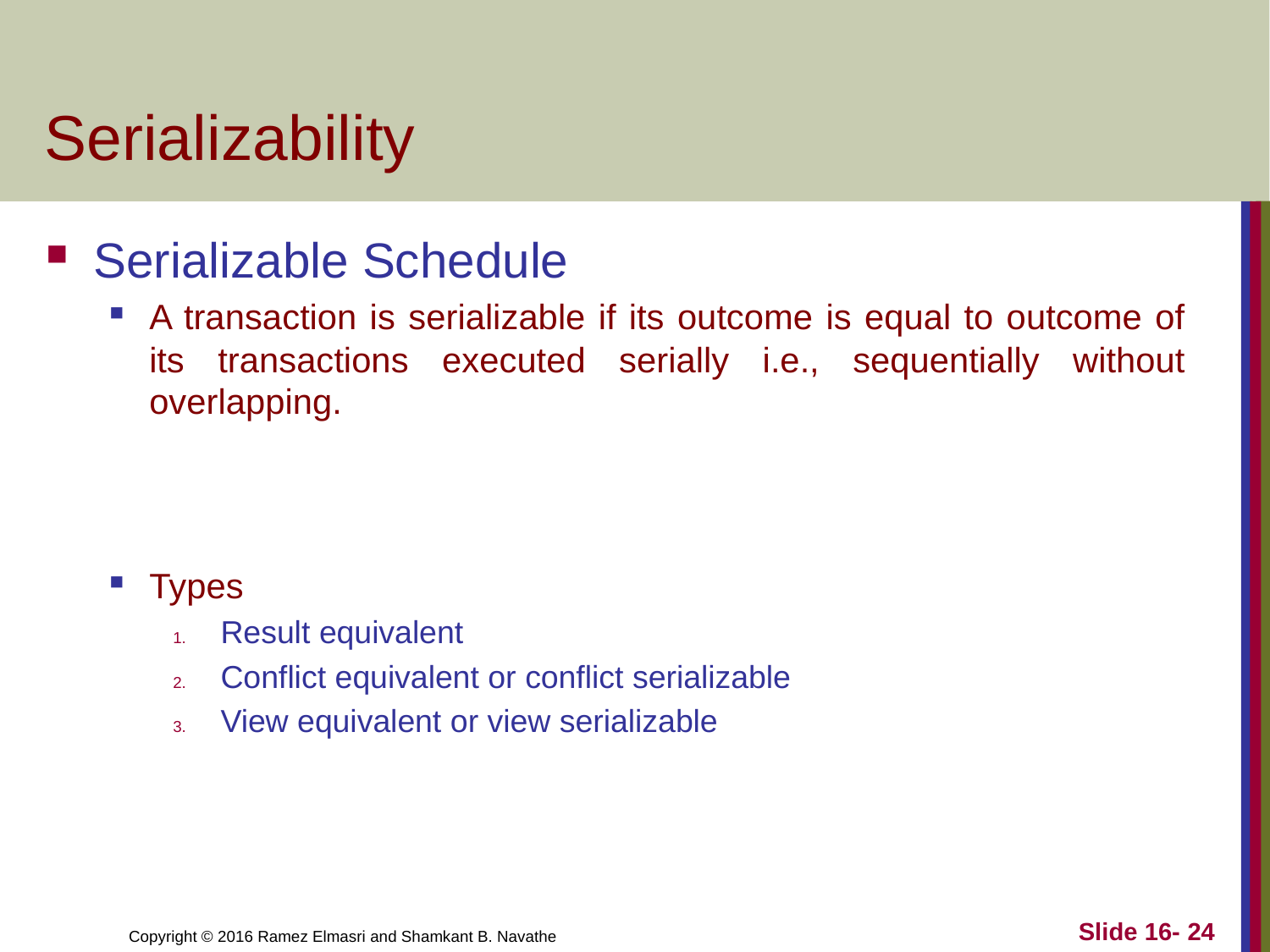

# Serializability
Serializable Schedule
A transaction is serializable if its outcome is equal to outcome of its transactions executed serially i.e., sequentially without overlapping.

Types
Result equivalent
Conflict equivalent or conflict serializable
View equivalent or view serializable
Slide 16- 24